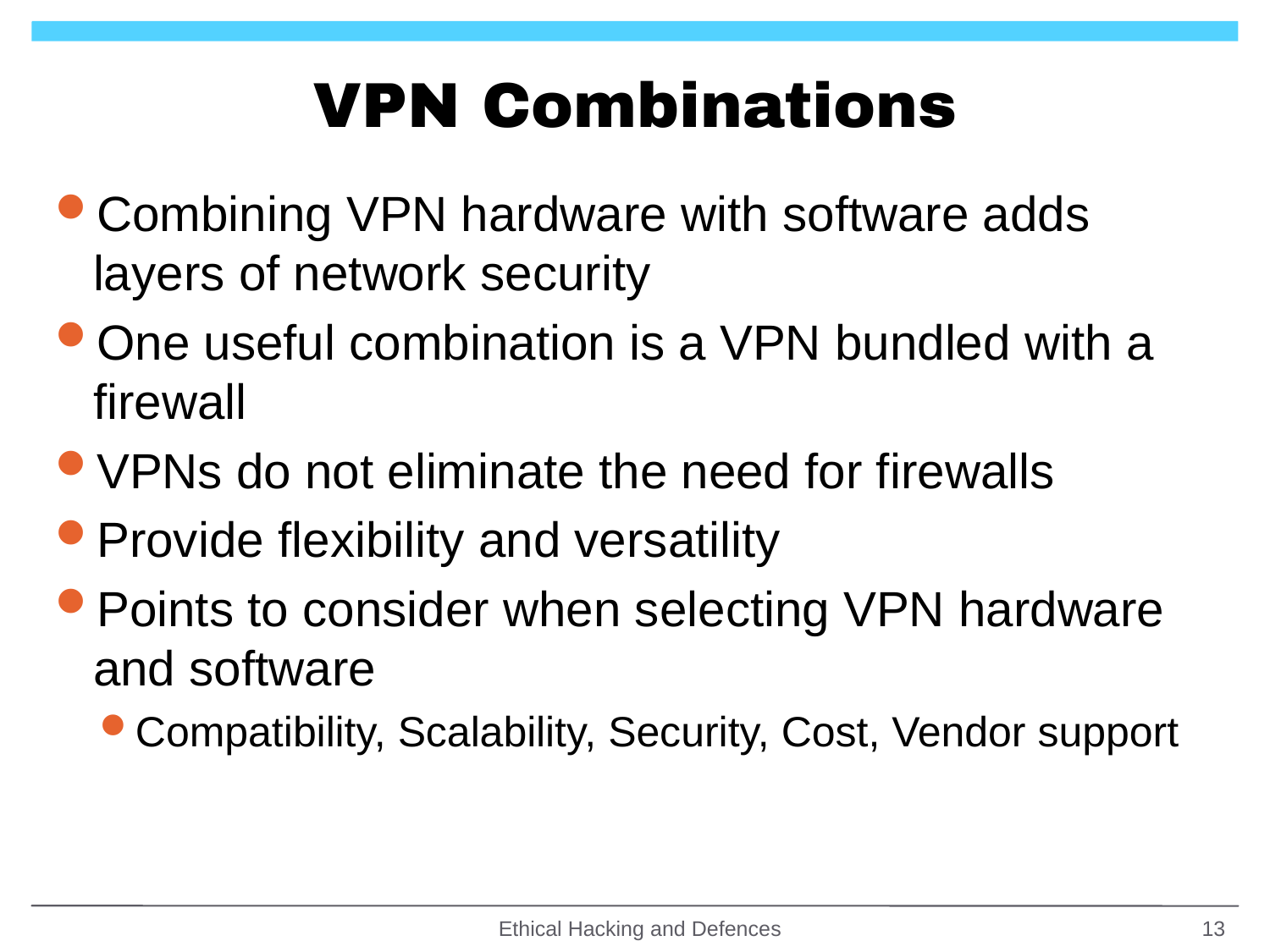

# VPN Combinations
Combining VPN hardware with software adds layers of network security
One useful combination is a VPN bundled with a firewall
VPNs do not eliminate the need for firewalls
Provide flexibility and versatility
Points to consider when selecting VPN hardware and software
Compatibility, Scalability, Security, Cost, Vendor support

Ethical Hacking and Defences
13